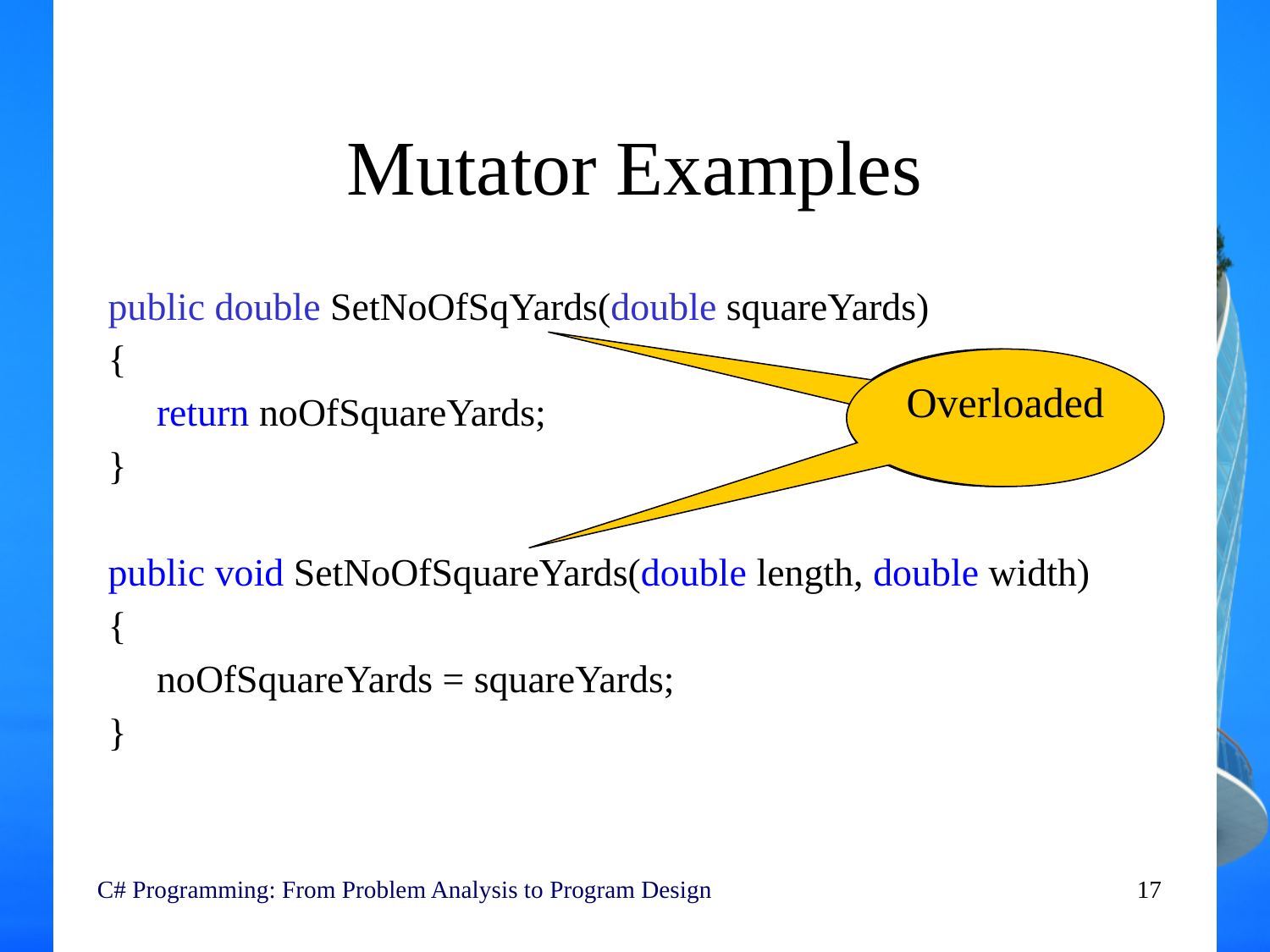

# Mutator Examples
public double SetNoOfSqYards(double squareYards)
{
     return noOfSquareYards;
}

public void SetNoOfSquareYards(double length, double width)
{
     noOfSquareYards = squareYards;
}

Mutator
Overloaded
C# Programming: From Problem Analysis to Program Design

17